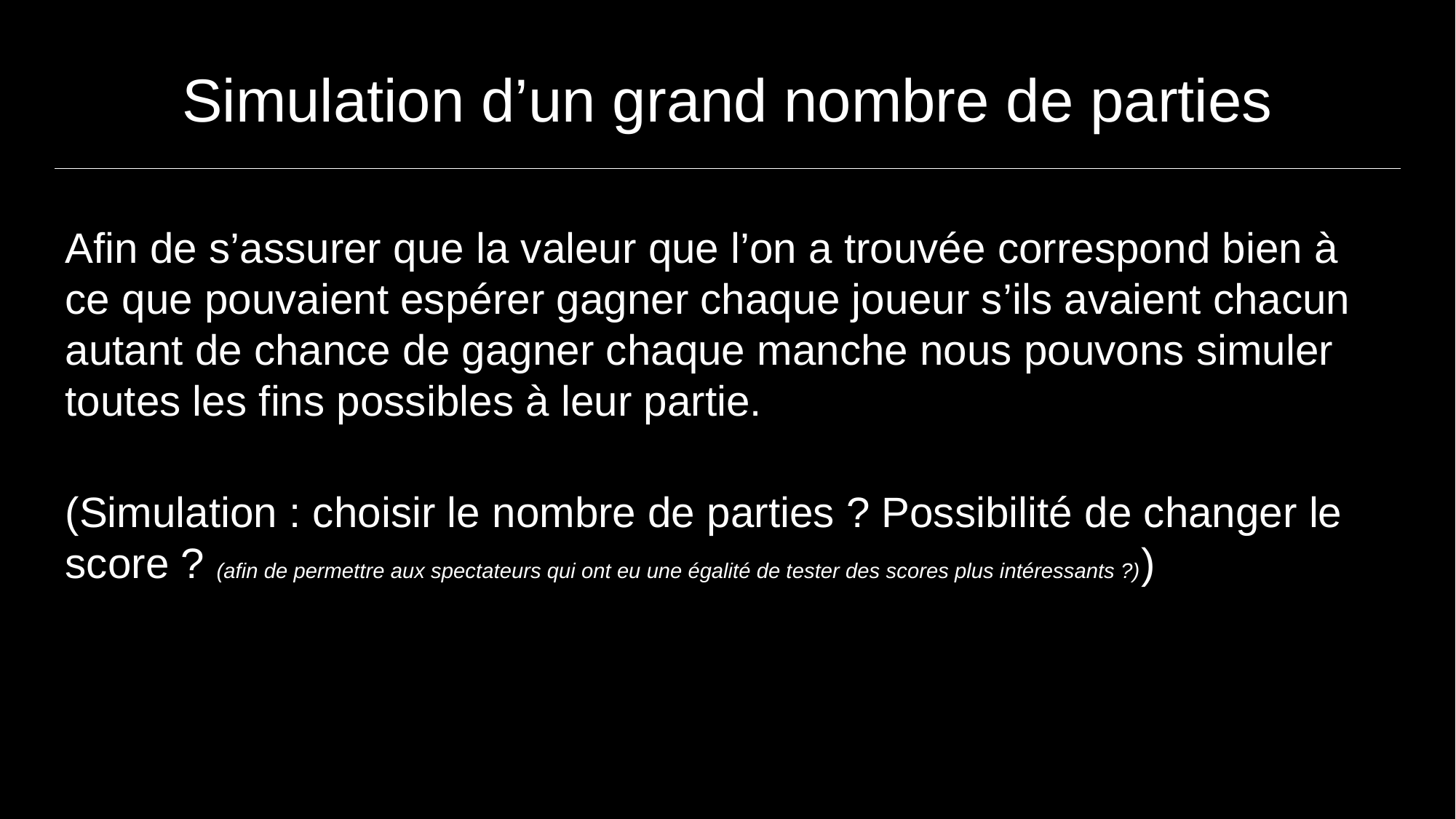

Simulation d’un grand nombre de parties
Afin de s’assurer que la valeur que l’on a trouvée correspond bien à ce que pouvaient espérer gagner chaque joueur s’ils avaient chacun autant de chance de gagner chaque manche nous pouvons simuler toutes les fins possibles à leur partie.
(Simulation : choisir le nombre de parties ? Possibilité de changer le score ? (afin de permettre aux spectateurs qui ont eu une égalité de tester des scores plus intéressants ?))